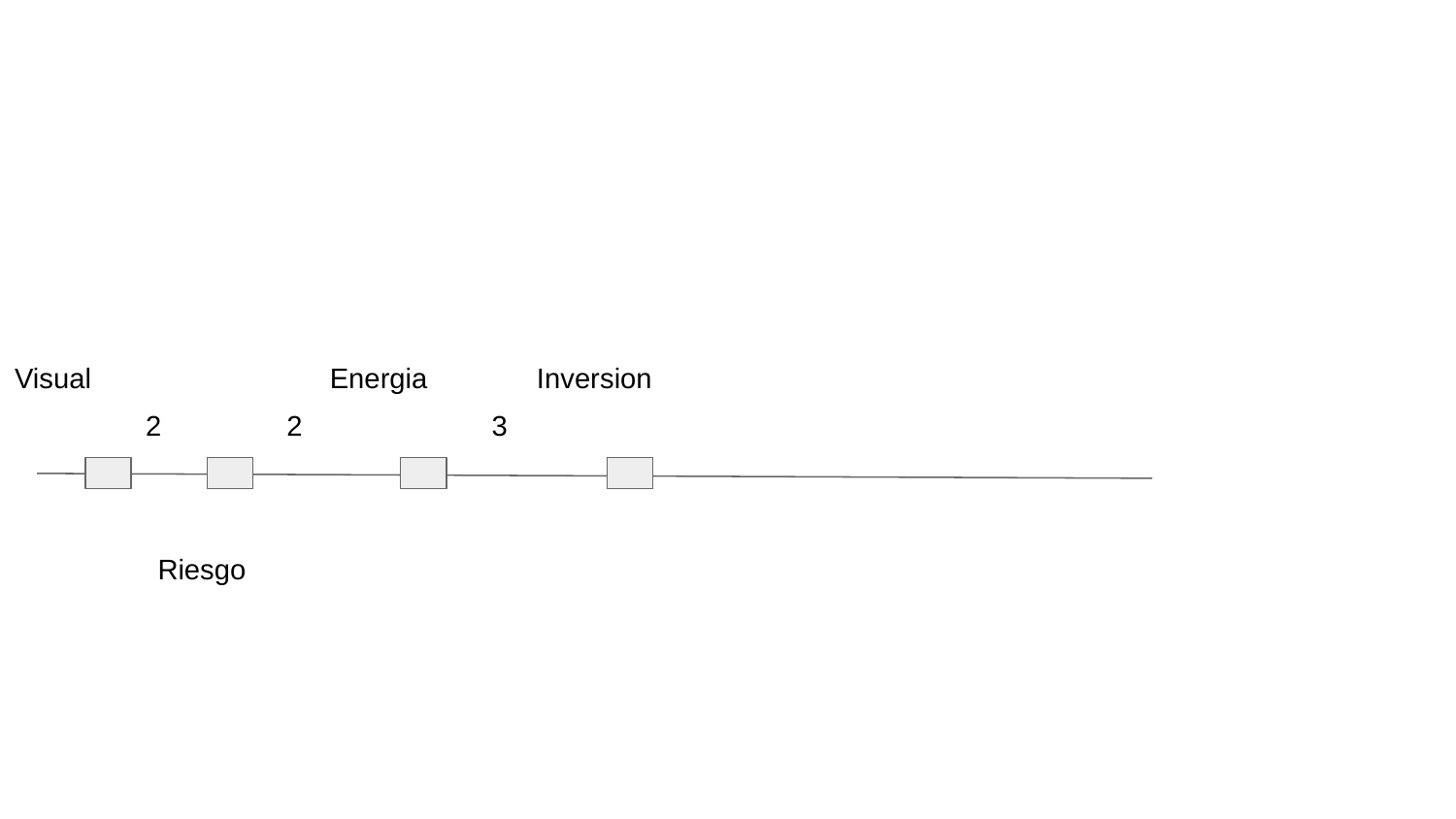

Visual
Energia
Inversion
2
2
3

Riesgo